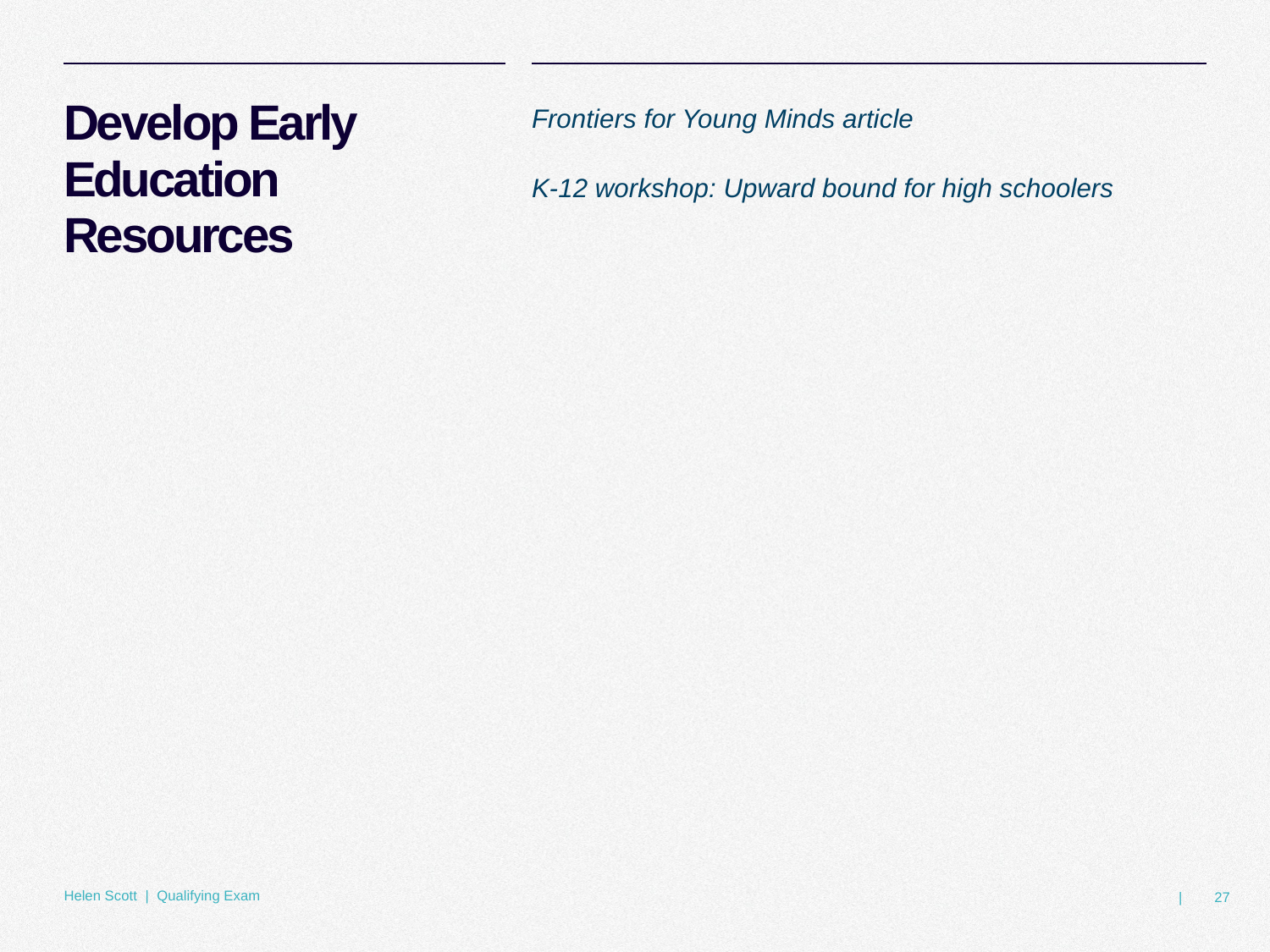

# Develop Early Education Resources
Frontiers for Young Minds article
K-12 workshop: Upward bound for high schoolers